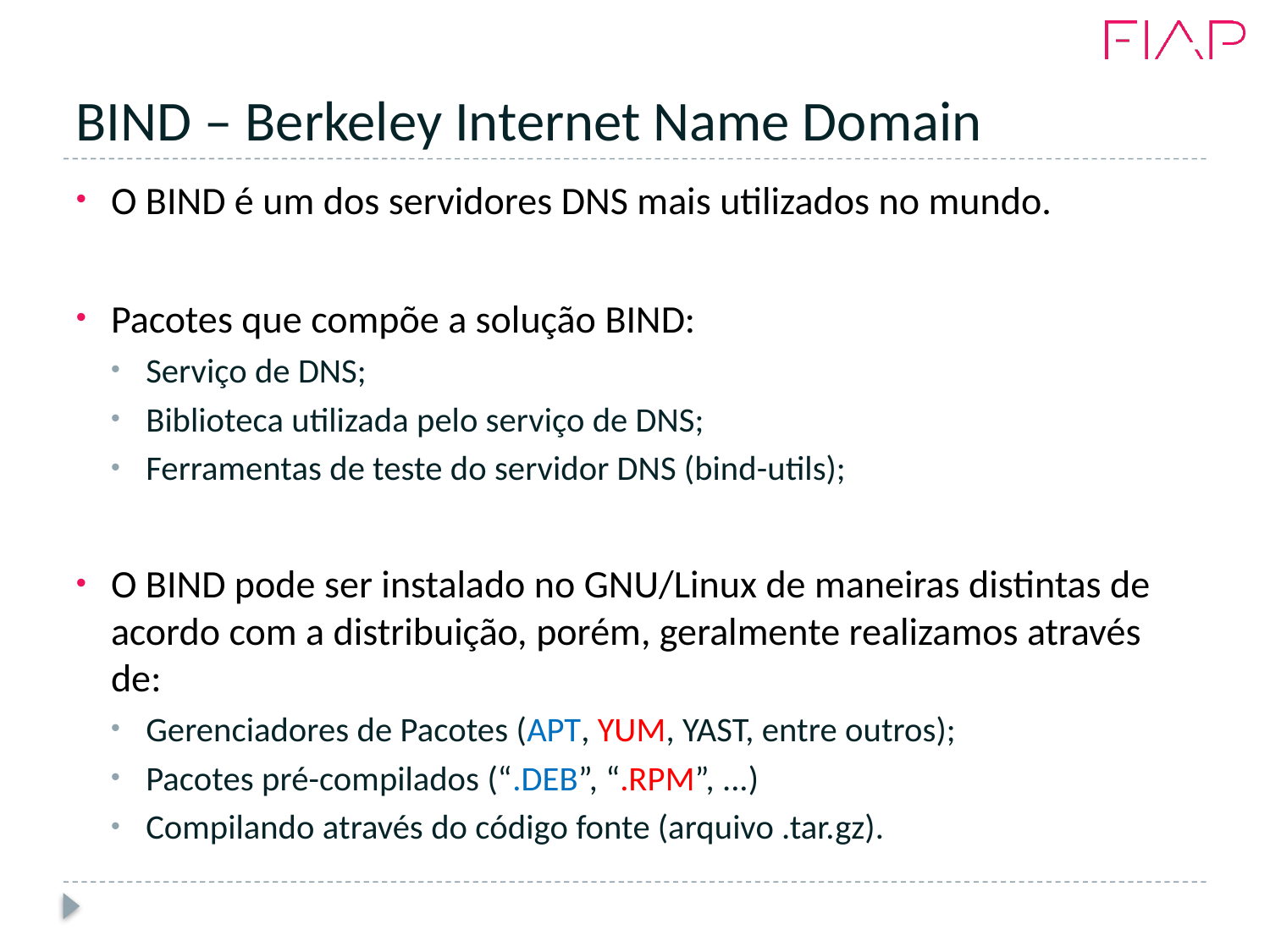

# BIND – Berkeley Internet Name Domain
O BIND é um dos servidores DNS mais utilizados no mundo.

Pacotes que compõe a solução BIND:
Serviço de DNS;
Biblioteca utilizada pelo serviço de DNS;
Ferramentas de teste do servidor DNS (bind-utils);

O BIND pode ser instalado no GNU/Linux de maneiras distintas de acordo com a distribuição, porém, geralmente realizamos através de:
Gerenciadores de Pacotes (APT, YUM, YAST, entre outros);
Pacotes pré-compilados (“.DEB”, “.RPM”, ...)
Compilando através do código fonte (arquivo .tar.gz).